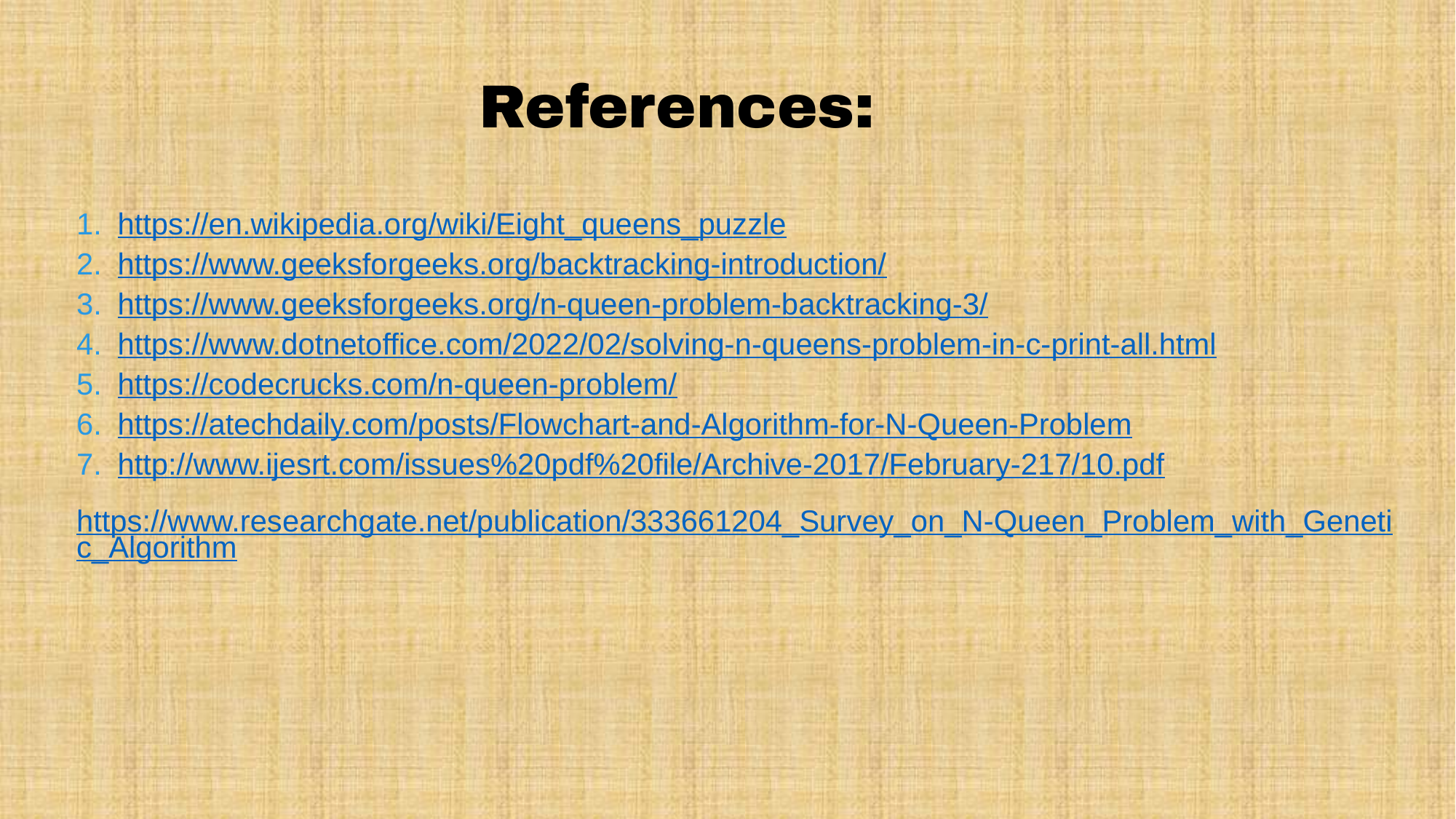

# References:
https://en.wikipedia.org/wiki/Eight_queens_puzzle
https://www.geeksforgeeks.org/backtracking-introduction/
https://www.geeksforgeeks.org/n-queen-problem-backtracking-3/
https://www.dotnetoffice.com/2022/02/solving-n-queens-problem-in-c-print-all.html
https://codecrucks.com/n-queen-problem/
https://atechdaily.com/posts/Flowchart-and-Algorithm-for-N-Queen-Problem
http://www.ijesrt.com/issues%20pdf%20file/Archive-2017/February-217/10.pdf
https://www.researchgate.net/publication/333661204_Survey_on_N-Queen_Problem_with_Genetic_Algorithm